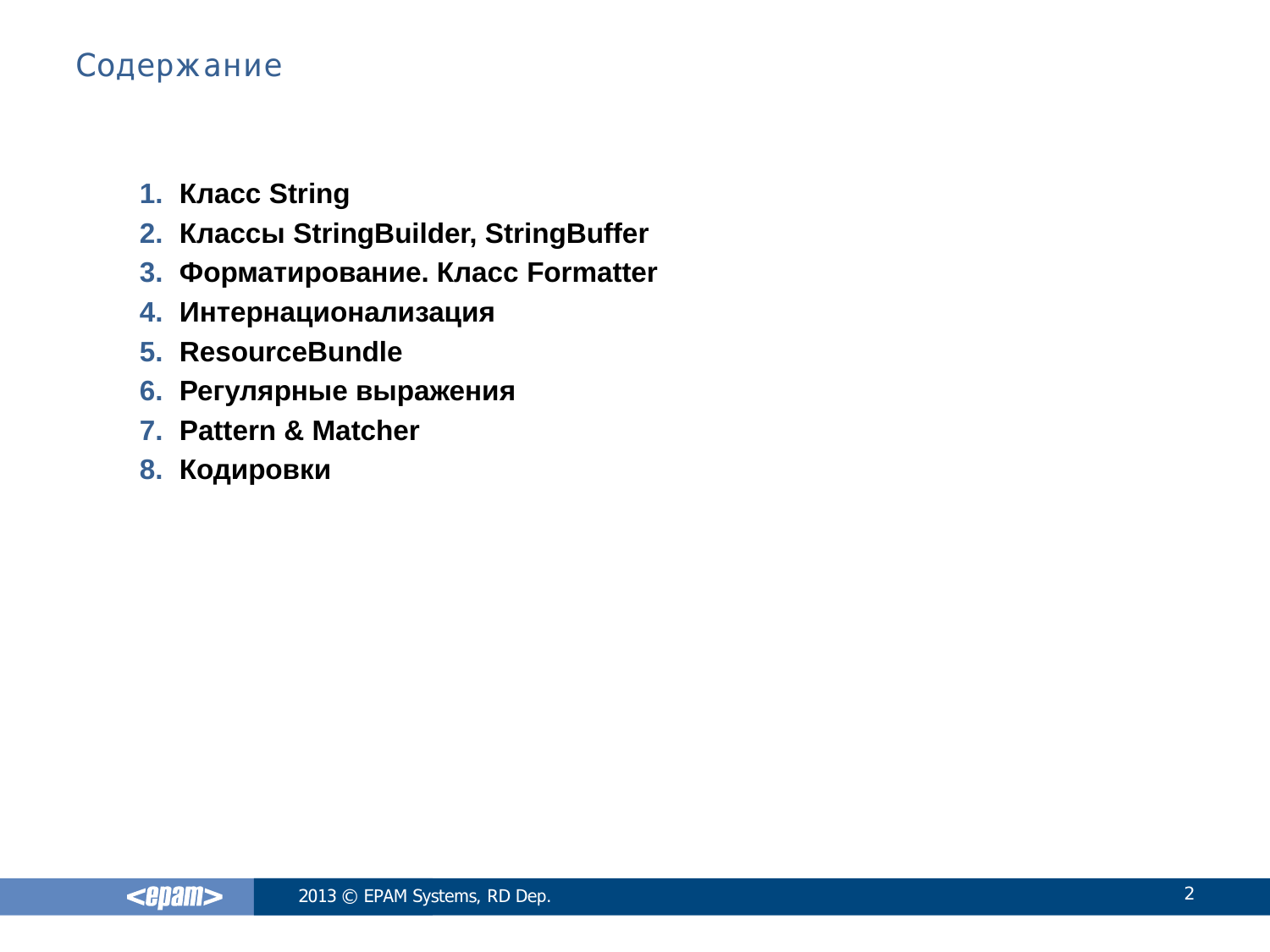

# Содержание
Класс String
Классы StringBuilder, StringBuffer
Форматирование. Класс Formatter
Интернационализация
ResourceBundle
Регулярные выражения
Pattern & Matcher
Кодировки

2
2013 © EPAM Systems, RD Dep.